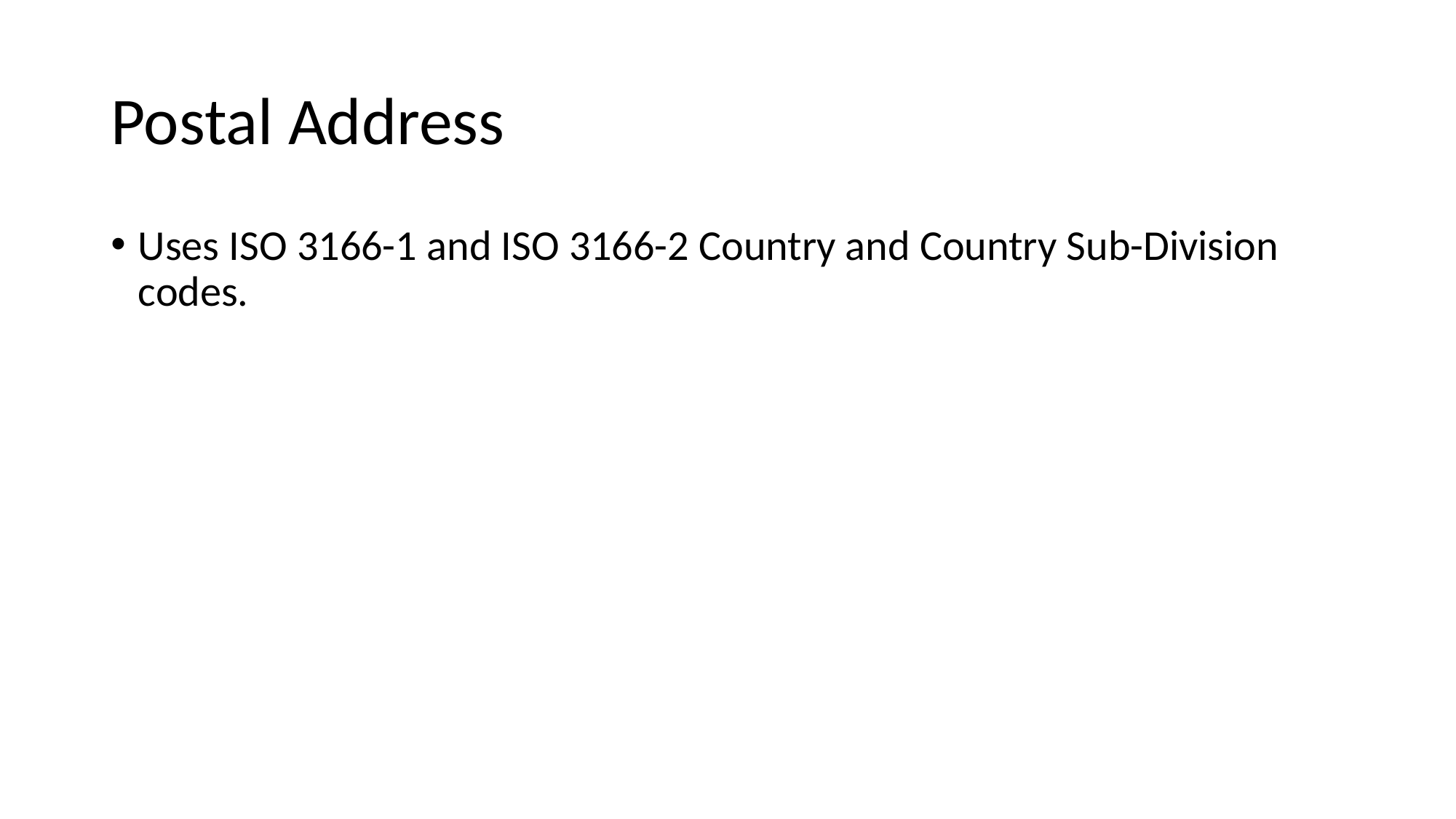

# Postal Address
Uses ISO 3166-1 and ISO 3166-2 Country and Country Sub-Division codes.